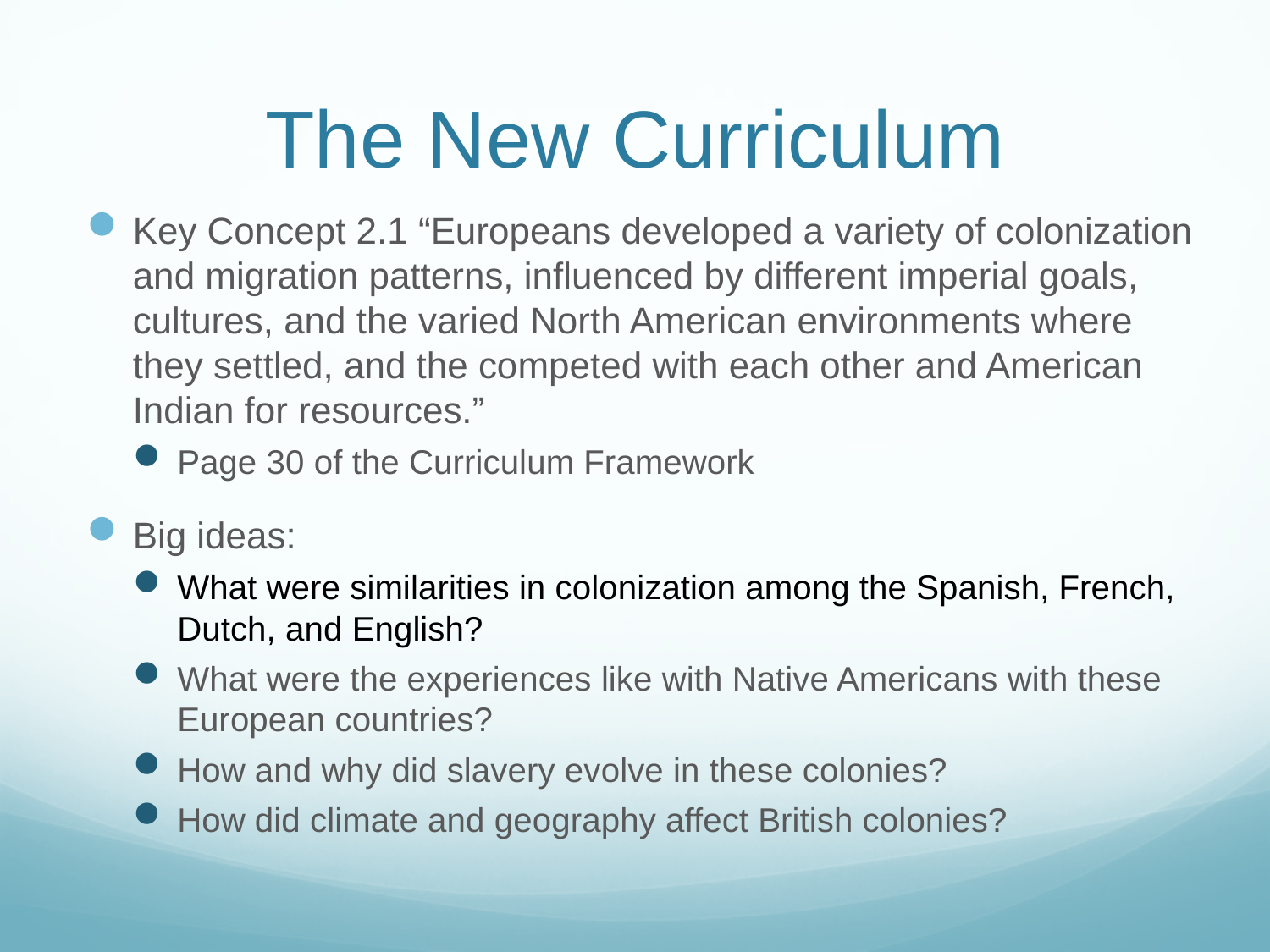

# The New Curriculum
Key Concept 2.1 “Europeans developed a variety of colonization and migration patterns, influenced by different imperial goals, cultures, and the varied North American environments where they settled, and the competed with each other and American Indian for resources.”
Page 30 of the Curriculum Framework
Big ideas:
What were similarities in colonization among the Spanish, French, Dutch, and English?
What were the experiences like with Native Americans with these European countries?
How and why did slavery evolve in these colonies?
How did climate and geography affect British colonies?